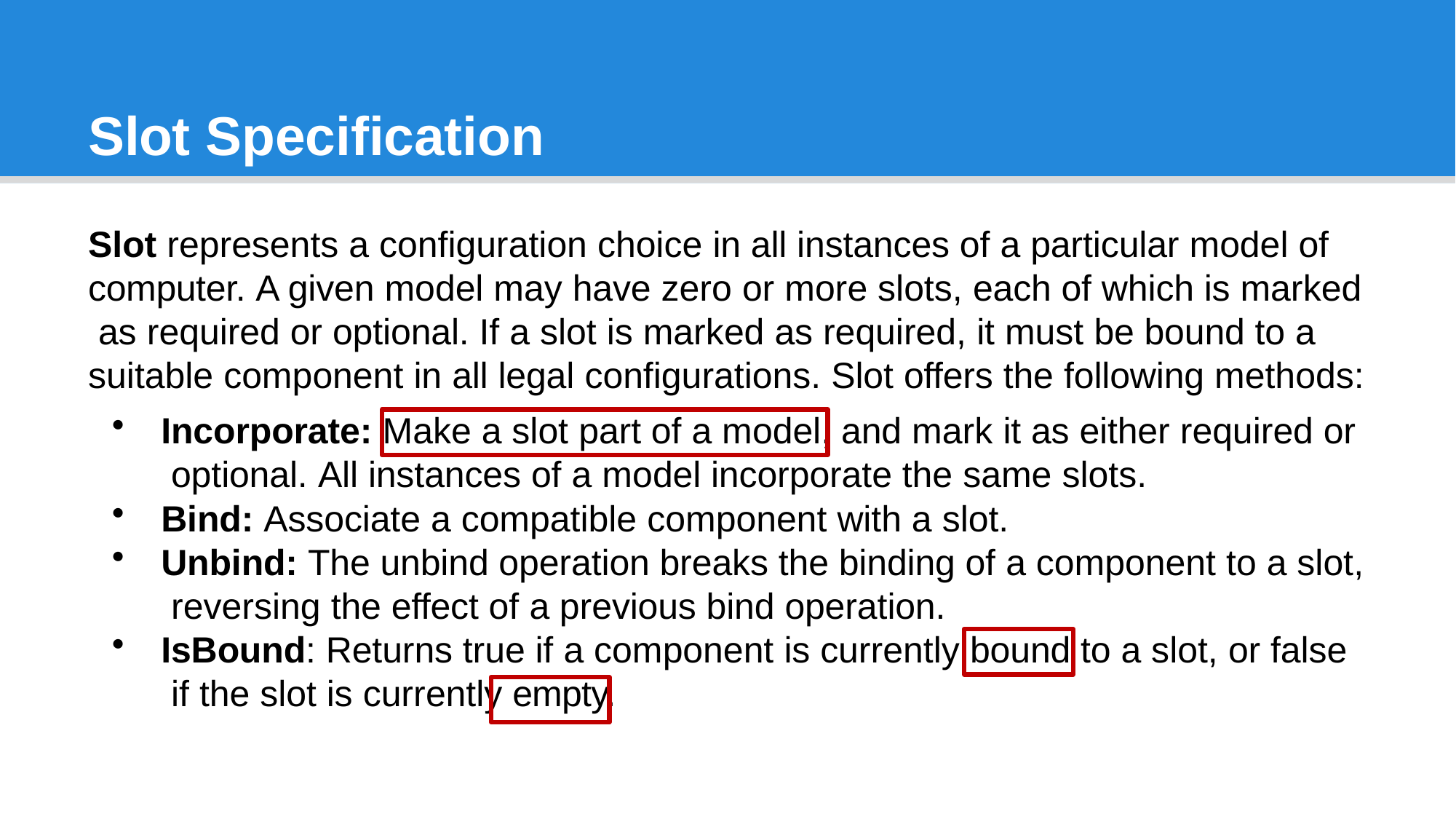

# Slot Specification
Slot represents a configuration choice in all instances of a particular model of  computer. A given model may have zero or more slots, each of which is marked  as required or optional. If a slot is marked as required, it must be bound to a  suitable component in all legal configurations. Slot offers the following methods:
Incorporate: Make a slot part of a model, and mark it as either required or  optional. All instances of a model incorporate the same slots.
Bind: Associate a compatible component with a slot.
Unbind: The unbind operation breaks the binding of a component to a slot,  reversing the effect of a previous bind operation.
IsBound: Returns true if a component is currently bound to a slot, or false  if the slot is currently empty.

22